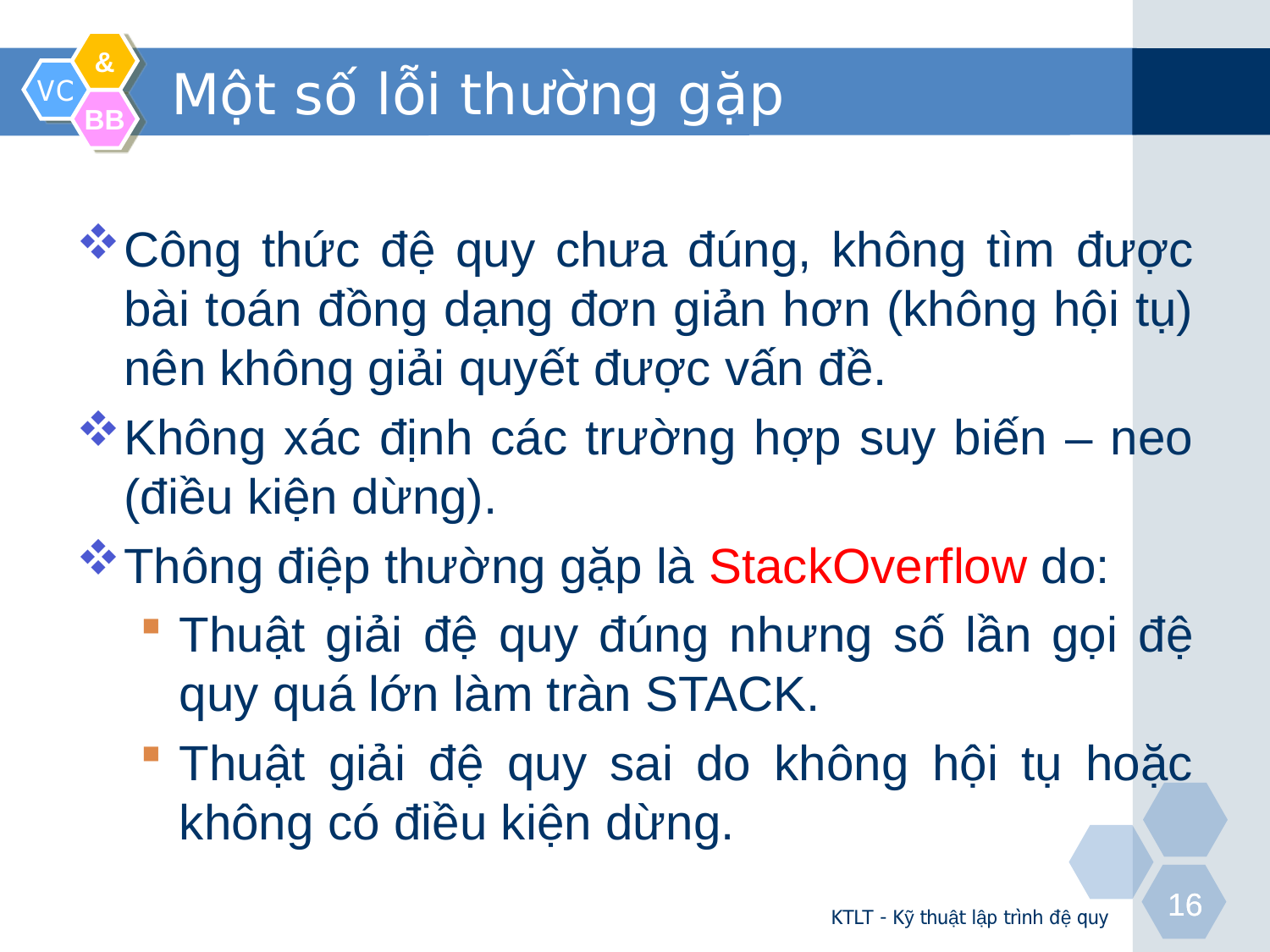

# Một số lỗi thường gặp
Công thức đệ quy chưa đúng, không tìm được bài toán đồng dạng đơn giản hơn (không hội tụ) nên không giải quyết được vấn đề.
Không xác định các trường hợp suy biến – neo (điều kiện dừng).
Thông điệp thường gặp là StackOverflow do:
Thuật giải đệ quy đúng nhưng số lần gọi đệ quy quá lớn làm tràn STACK.
Thuật giải đệ quy sai do không hội tụ hoặc không có điều kiện dừng.
KTLT - Kỹ thuật lập trình đệ quy